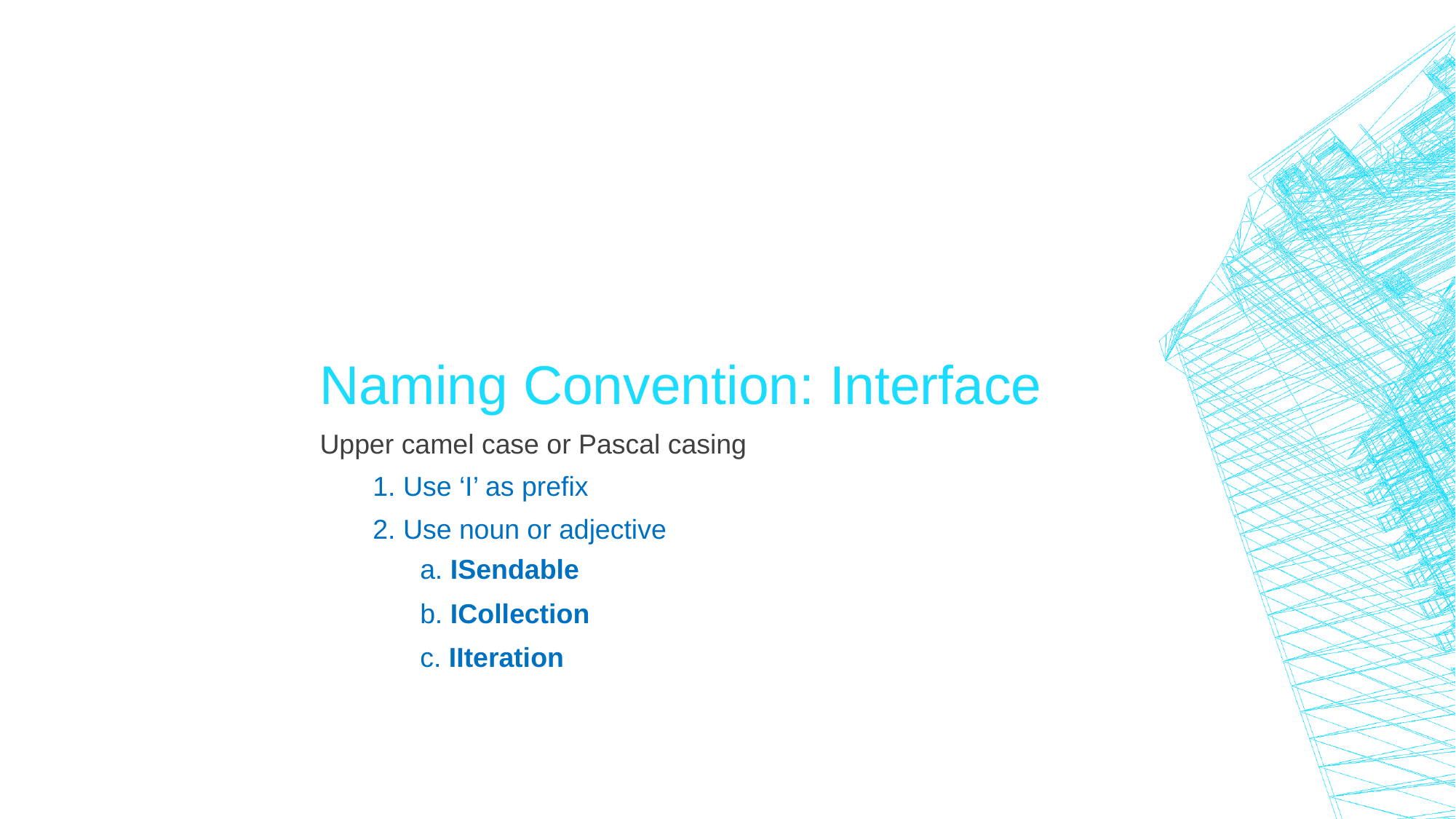

# Naming Convention: Interface
21
Upper camel case or Pascal casing
1. Use ‘I’ as prefix
2. Use noun or adjective
a. ISendable
b. ICollection
c. IIteration